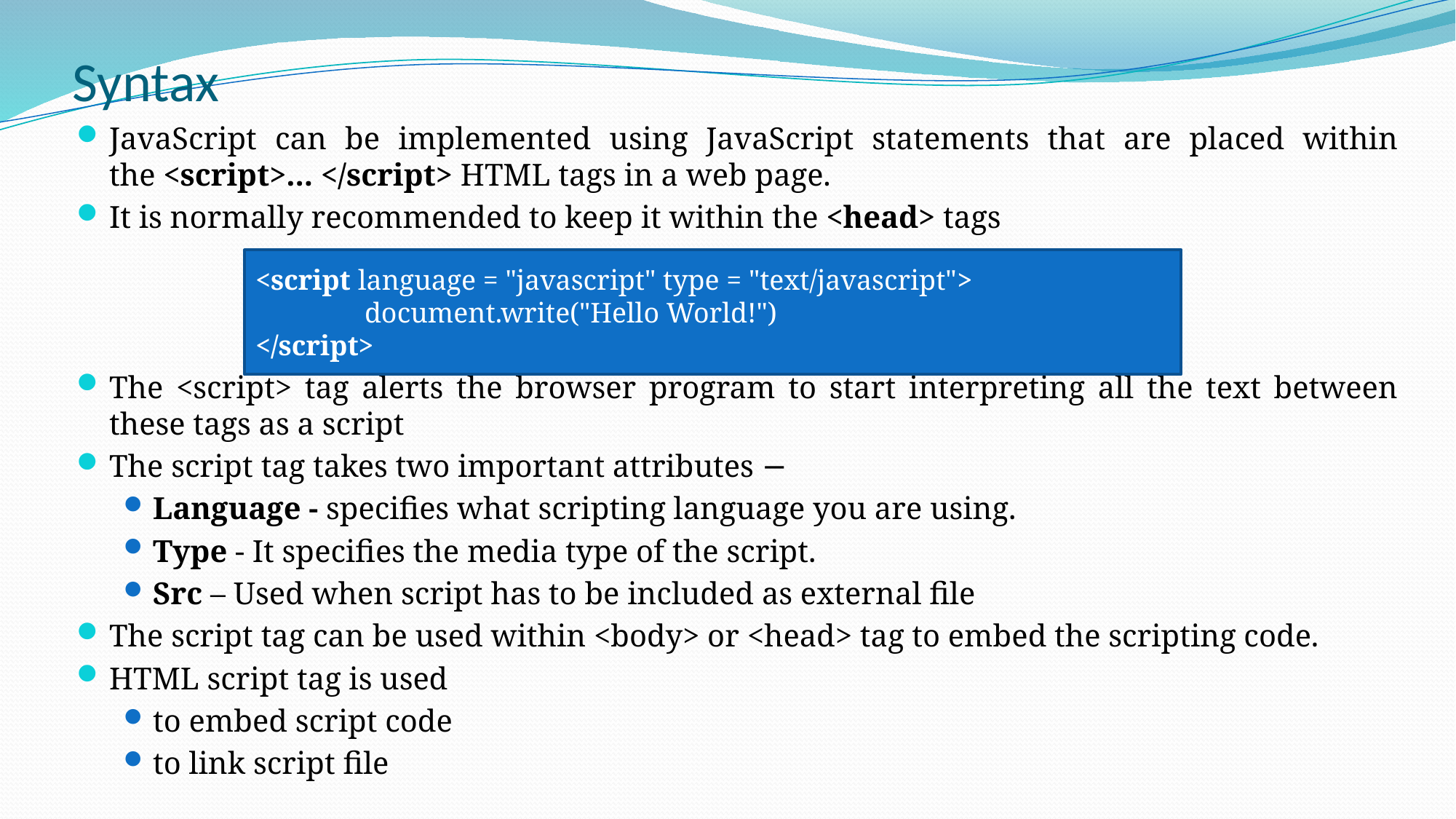

# Syntax
JavaScript can be implemented using JavaScript statements that are placed within the <script>... </script> HTML tags in a web page.
It is normally recommended to keep it within the <head> tags

The <script> tag alerts the browser program to start interpreting all the text between these tags as a script
The script tag takes two important attributes −
Language - specifies what scripting language you are using.
Type - It specifies the media type of the script.
Src – Used when script has to be included as external file
The script tag can be used within <body> or <head> tag to embed the scripting code.
HTML script tag is used
to embed script code
to link script file

<script language = "javascript" type = "text/javascript">
 	document.write("Hello World!")
</script>